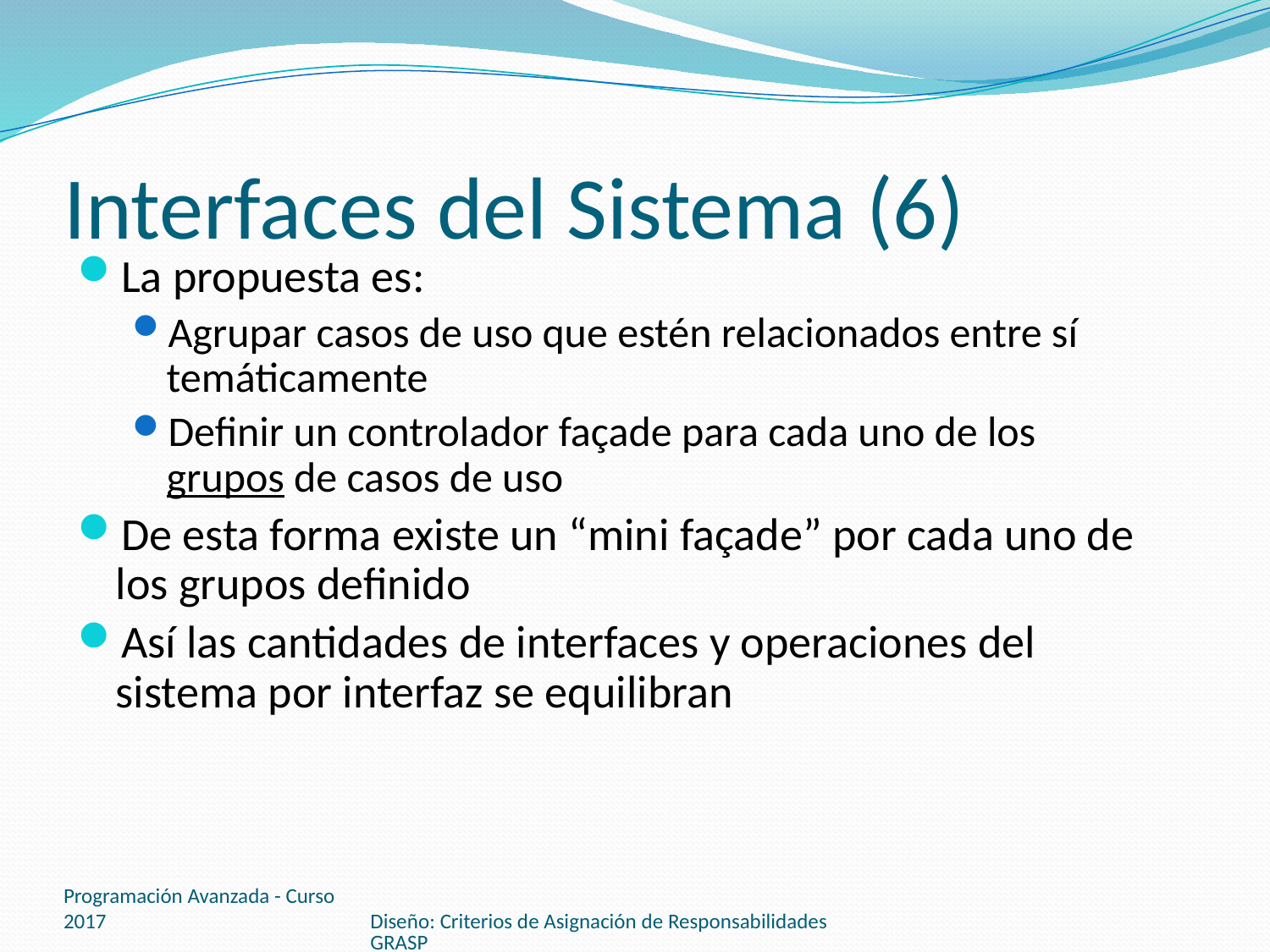

# Interfaces del Sistema (6)
La propuesta es:
Agrupar casos de uso que estén relacionados entre sí temáticamente
Definir un controlador façade para cada uno de los grupos de casos de uso
De esta forma existe un “mini façade” por cada uno de los grupos definido
Así las cantidades de interfaces y operaciones del sistema por interfaz se equilibran
Programación Avanzada - Curso 2017
Diseño: Criterios de Asignación de Responsabilidades GRASP